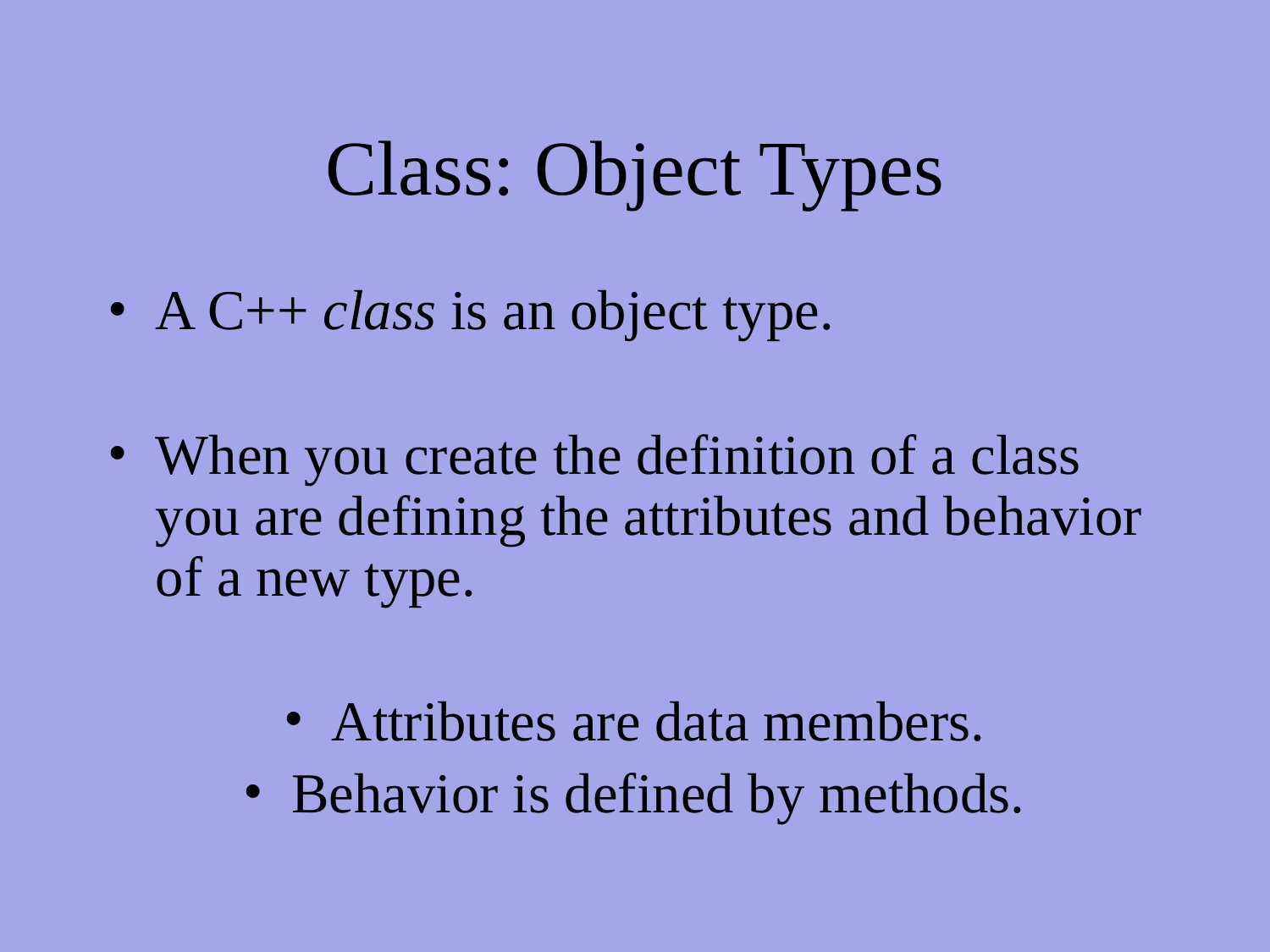

# Class: Object Types
A C++ class is an object type.

When you create the definition of a class you are defining the attributes and behavior of a new type.

Attributes are data members.
Behavior is defined by methods.